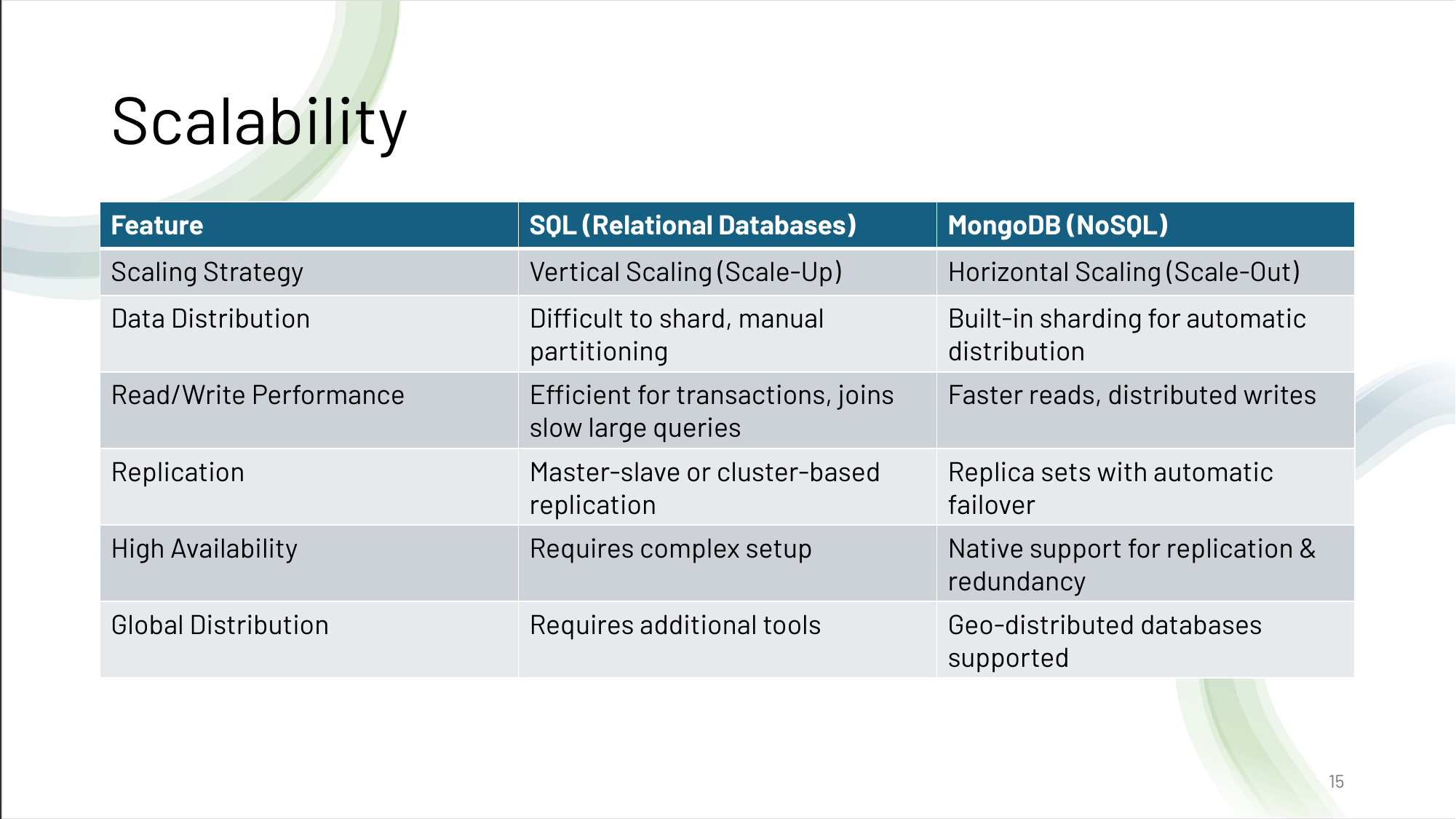

# Scalability
| Feature | SQL (Relational Databases) | MongoDB (NoSQL) |
| --- | --- | --- |
| Scaling Strategy | Vertical Scaling (Scale-Up) | Horizontal Scaling (Scale-Out) |
| Data Distribution | Difficult to shard, manual partitioning | Built-in sharding for automatic distribution |
| Read/Write Performance | Efficient for transactions, joins slow large queries | Faster reads, distributed writes |
| Replication | Master-slave or cluster-based replication | Replica sets with automatic failover |
| High Availability | Requires complex setup | Native support for replication & redundancy |
| Global Distribution | Requires additional tools | Geo-distributed databases supported |
15